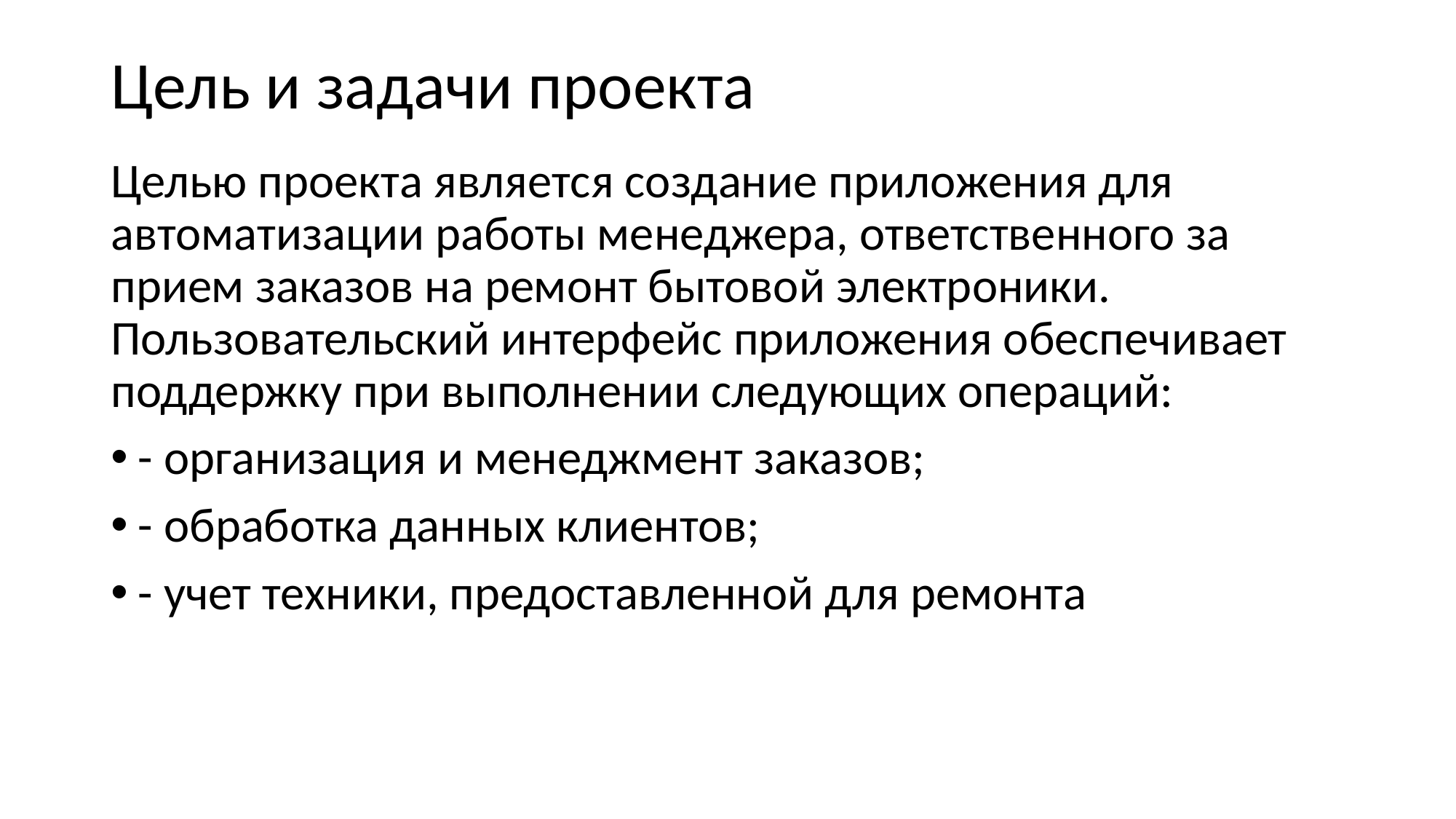

# Цель и задачи проекта
Целью проекта является создание приложения для автоматизации работы менеджера, ответственного за прием заказов на ремонт бытовой электроники. Пользовательский интерфейс приложения обеспечивает поддержку при выполнении следующих операций:
- организация и менеджмент заказов;
- обработка данных клиентов;
- учет техники, предоставленной для ремонта